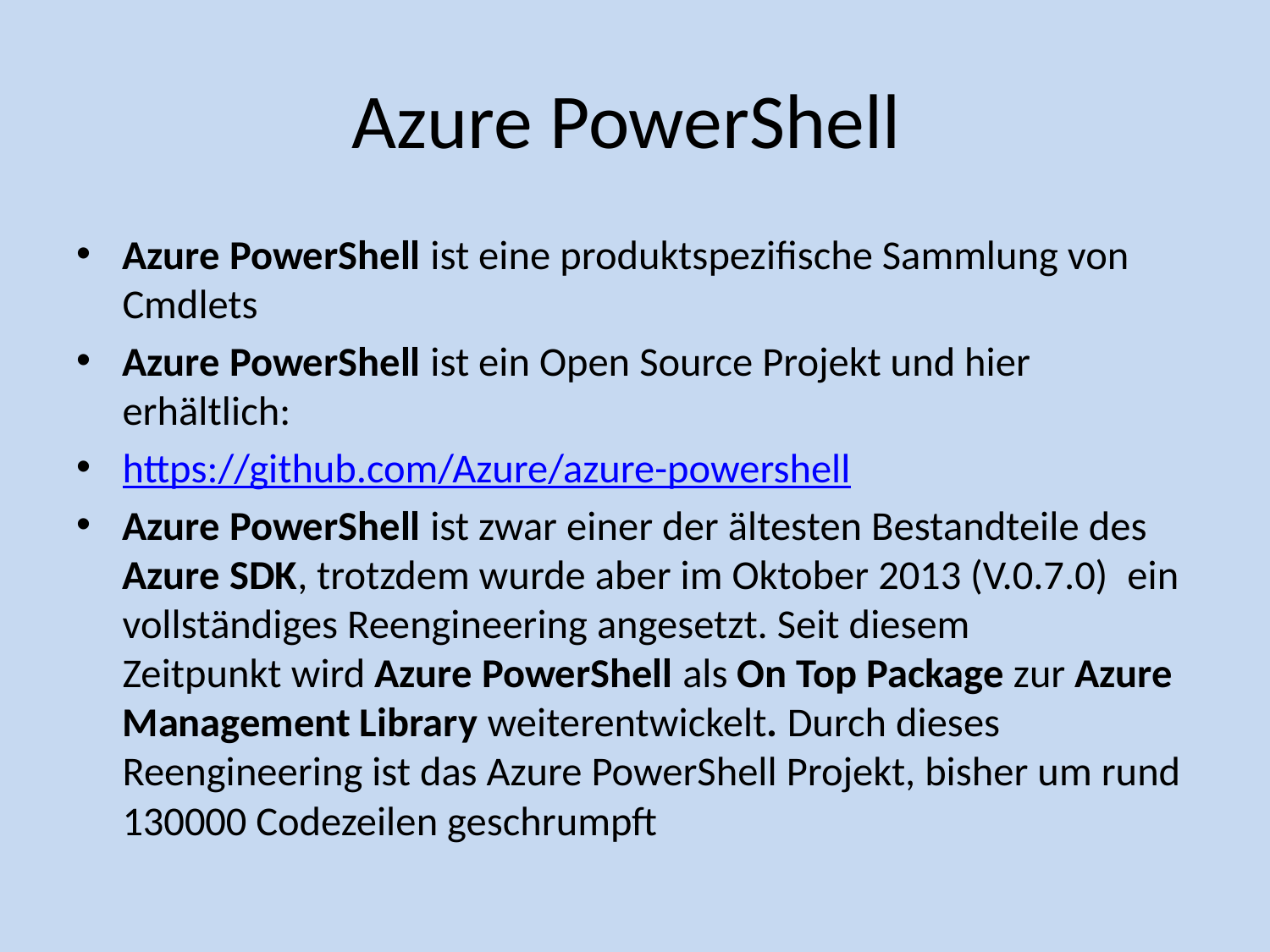

# Azure PowerShell
Azure PowerShell ist eine produktspezifische Sammlung von Cmdlets
Azure PowerShell ist ein Open Source Projekt und hier erhältlich:
https://github.com/Azure/azure-powershell
Azure PowerShell ist zwar einer der ältesten Bestandteile des Azure SDK, trotzdem wurde aber im Oktober 2013 (V.0.7.0)  ein vollständiges Reengineering angesetzt. Seit diesem Zeitpunkt wird Azure PowerShell als On Top Package zur Azure Management Library weiterentwickelt. Durch dieses Reengineering ist das Azure PowerShell Projekt, bisher um rund 130000 Codezeilen geschrumpft